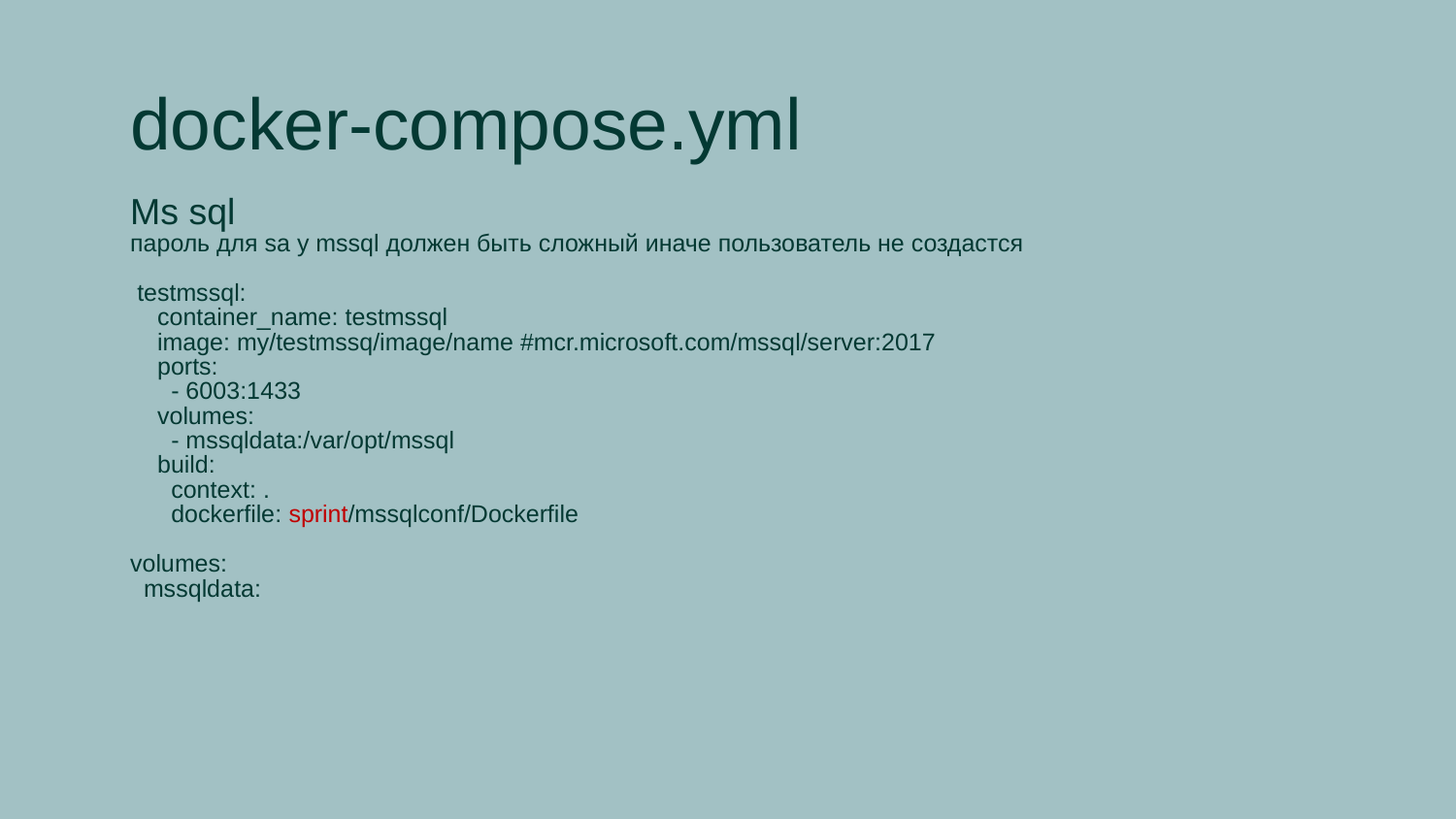

# docker-compose.yml
Ms sql
пароль для sa у mssql должен быть сложный иначе пользователь не создастся
 testmssql:
    container_name: testmssql
    image: my/testmssq/image/name #mcr.microsoft.com/mssql/server:2017
    ports:
      - 6003:1433
    volumes:
      - mssqldata:/var/opt/mssql
    build:
      context: .
      dockerfile: sprint/mssqlconf/Dockerfile

volumes:
  mssqldata: